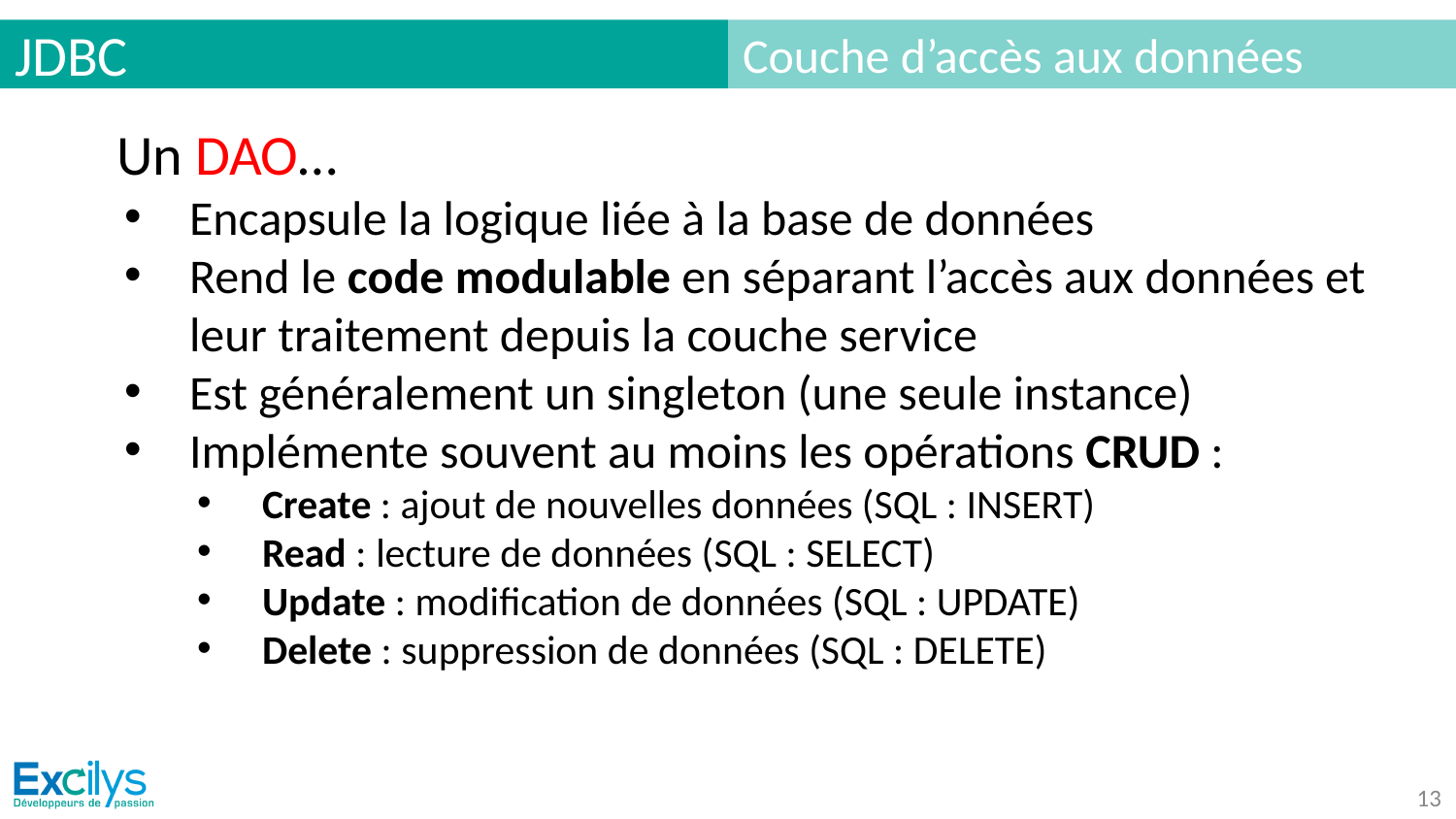

# JDBC
Couche d’accès aux données
Un DAO…
Encapsule la logique liée à la base de données
Rend le code modulable en séparant l’accès aux données et leur traitement depuis la couche service
Est généralement un singleton (une seule instance)
Implémente souvent au moins les opérations CRUD :
Create : ajout de nouvelles données (SQL : INSERT)
Read : lecture de données (SQL : SELECT)
Update : modification de données (SQL : UPDATE)
Delete : suppression de données (SQL : DELETE)

13